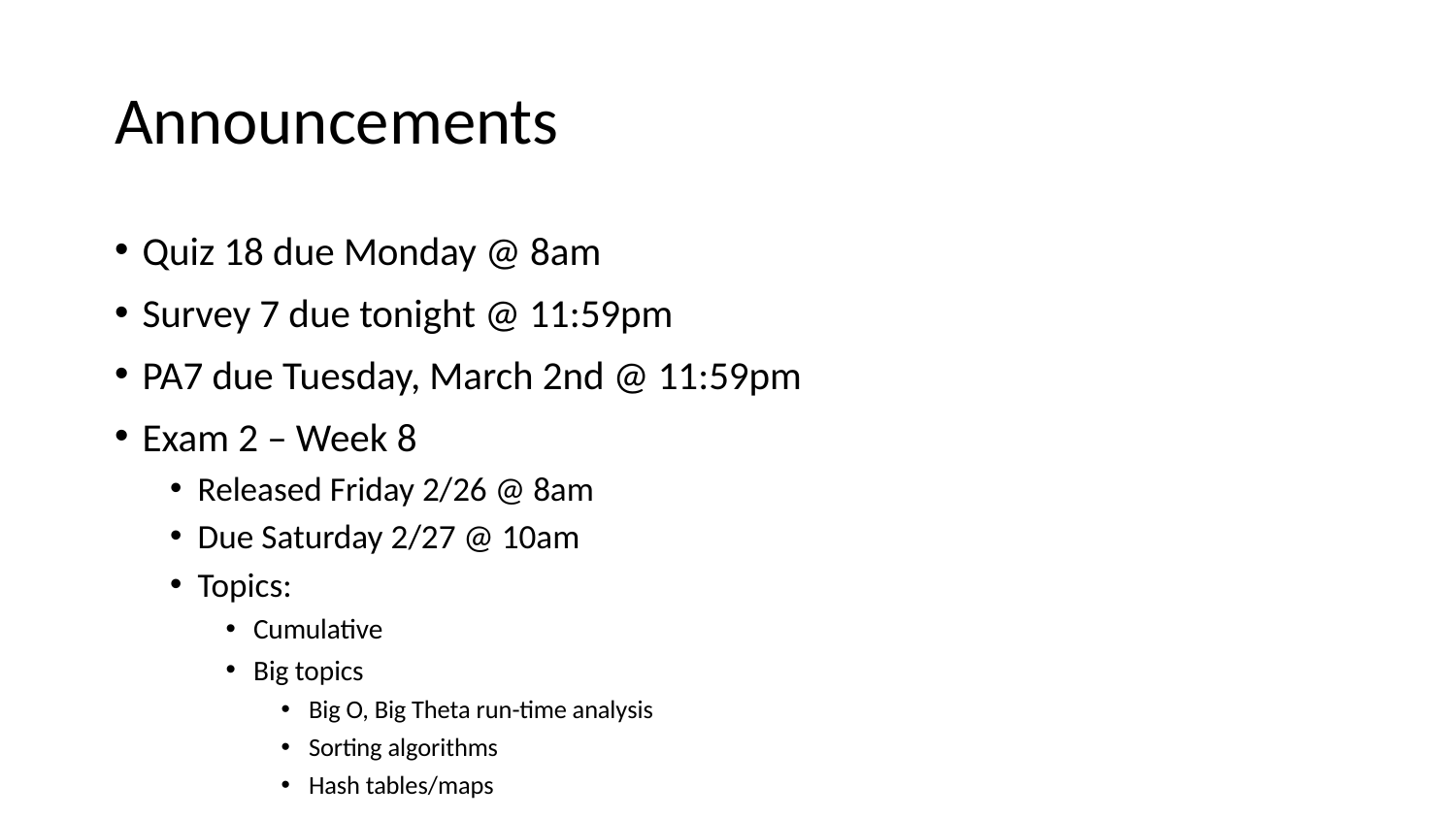

# Announcements
Quiz 18 due Monday @ 8am
Survey 7 due tonight @ 11:59pm
PA7 due Tuesday, March 2nd @ 11:59pm
Exam 2 – Week 8
Released Friday 2/26 @ 8am
Due Saturday 2/27 @ 10am
Topics:
Cumulative
Big topics
Big O, Big Theta run-time analysis
Sorting algorithms
Hash tables/maps